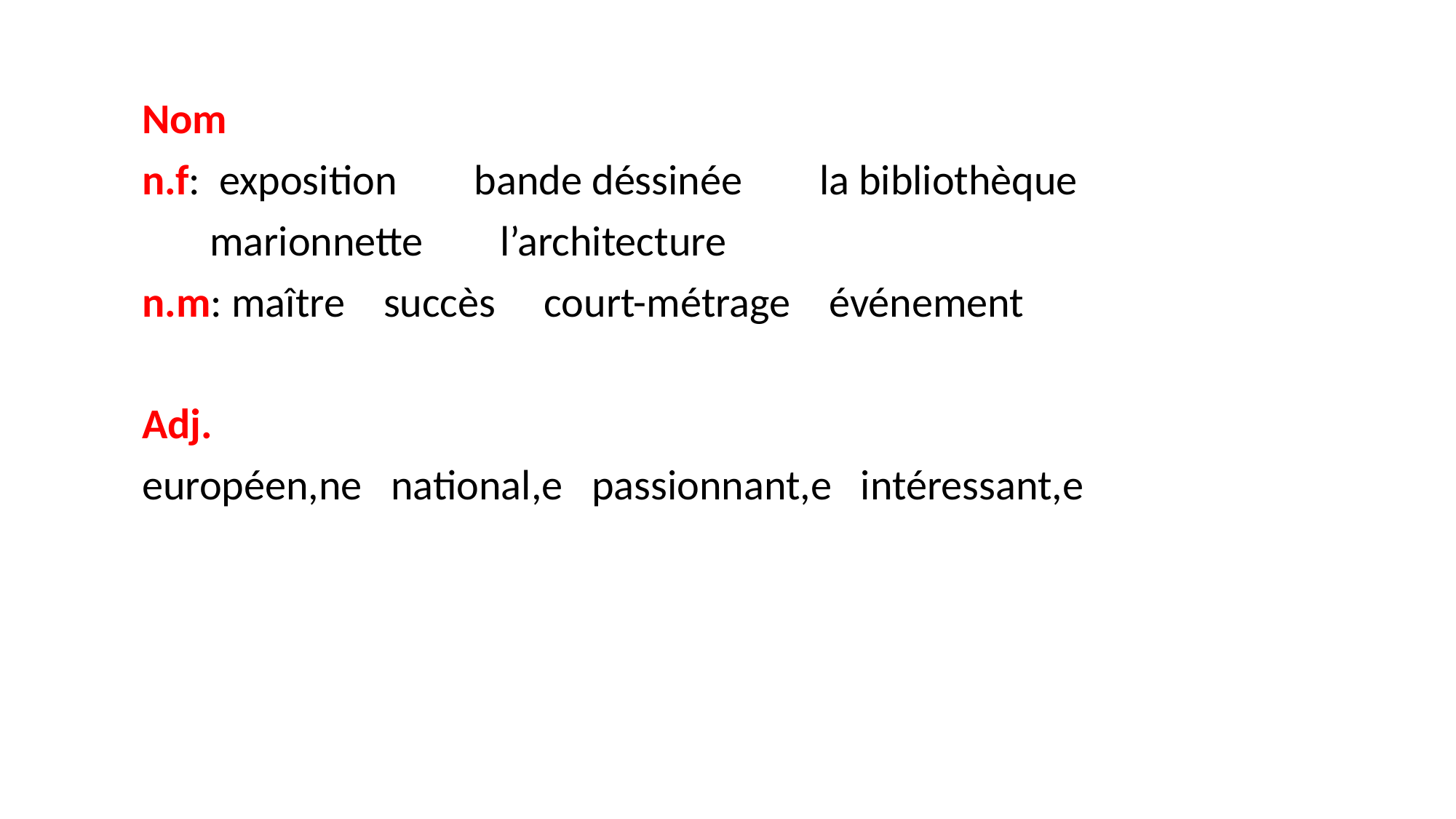

Nom
n.f:  exposition        bande déssinée        la bibliothèque
       marionnette        l’architecture
n.m: maître    succès     court-métrage    événement

Adj.
européen,ne   national,e   passionnant,e   intéressant,e